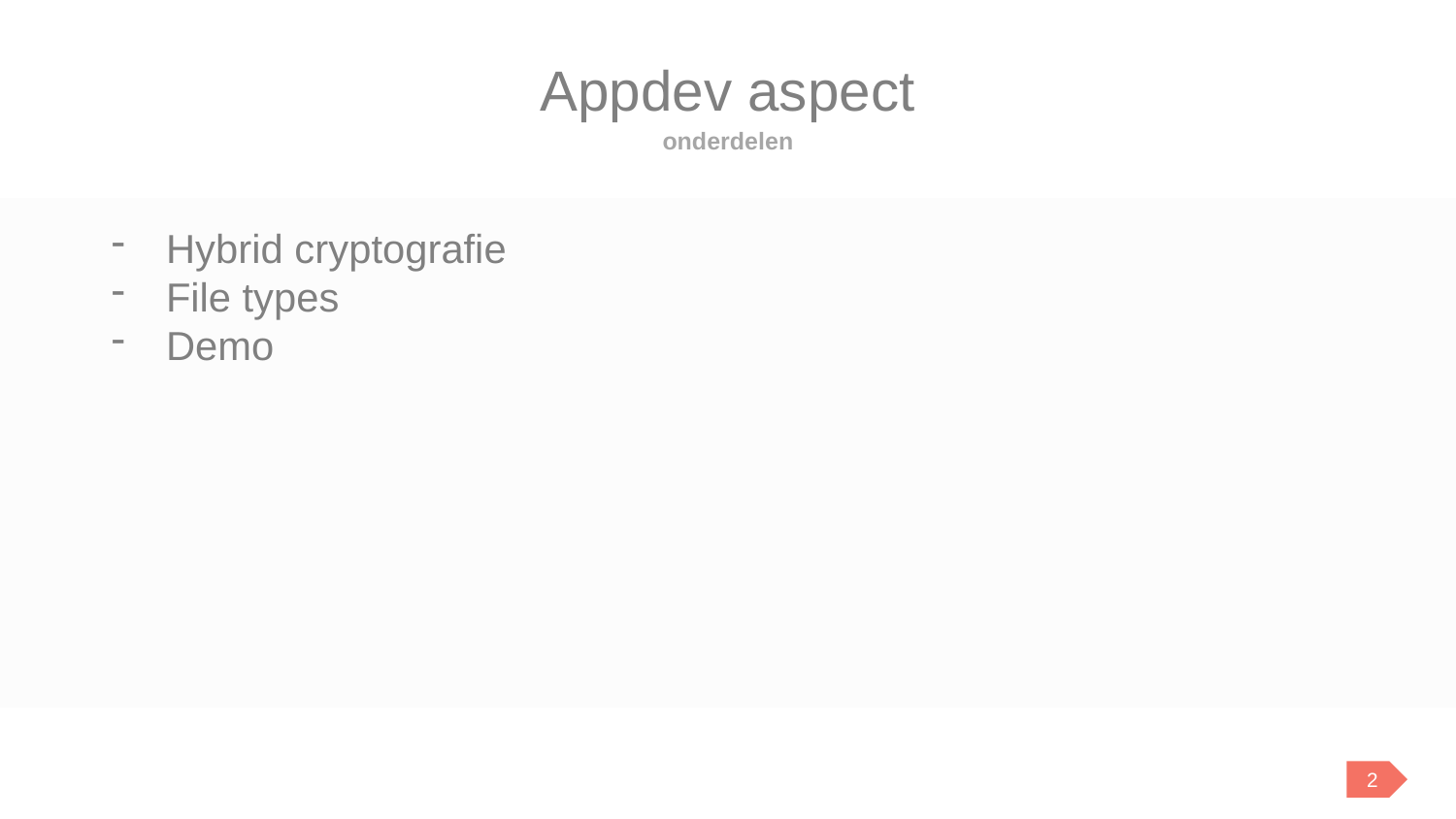

# Appdev aspect
onderdelen

Hybrid cryptografie
File types
Demo
2